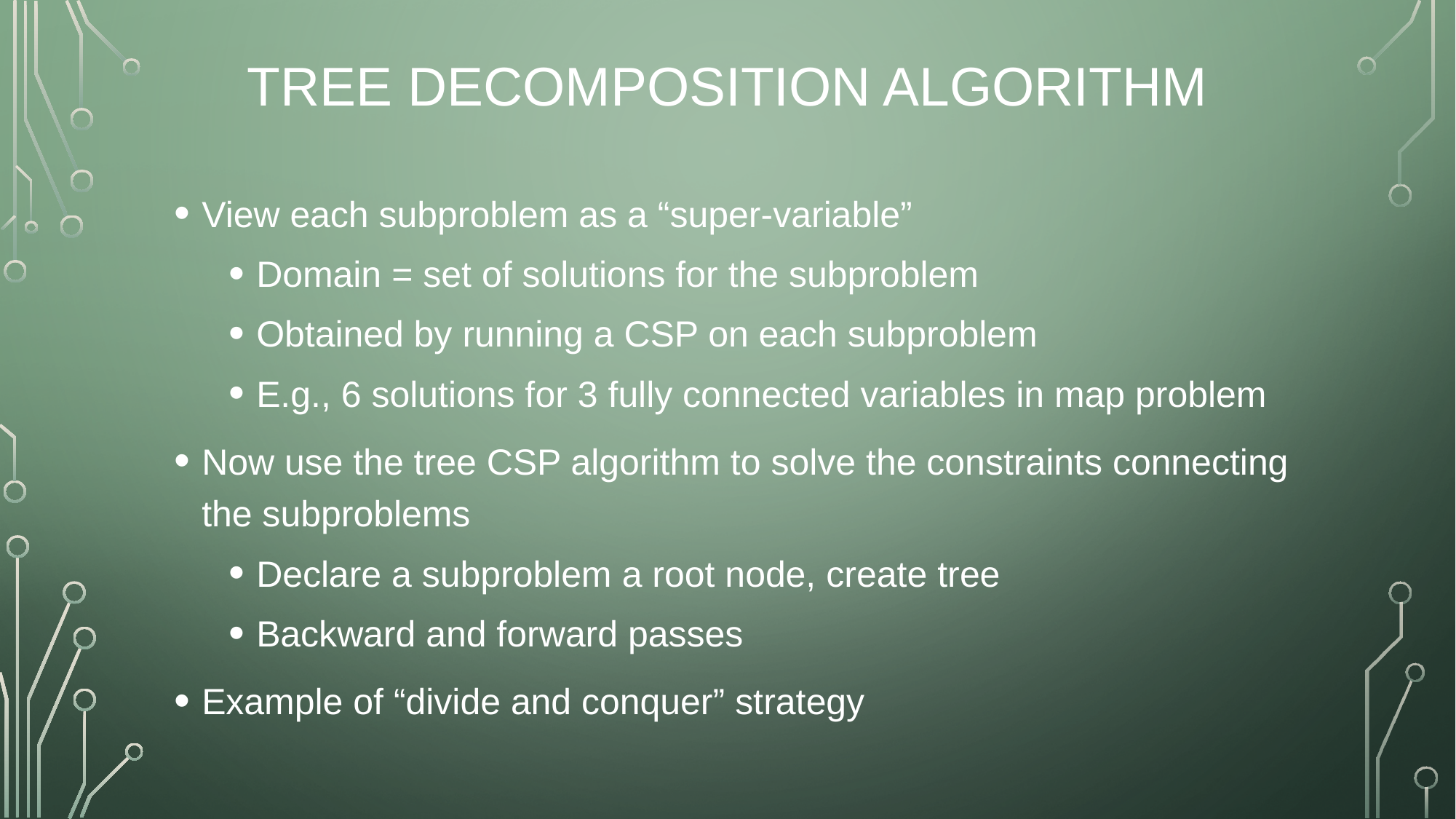

# Tree Decomposition Algorithm
View each subproblem as a “super-variable”
Domain = set of solutions for the subproblem
Obtained by running a CSP on each subproblem
E.g., 6 solutions for 3 fully connected variables in map problem
Now use the tree CSP algorithm to solve the constraints connecting the subproblems
Declare a subproblem a root node, create tree
Backward and forward passes
Example of “divide and conquer” strategy